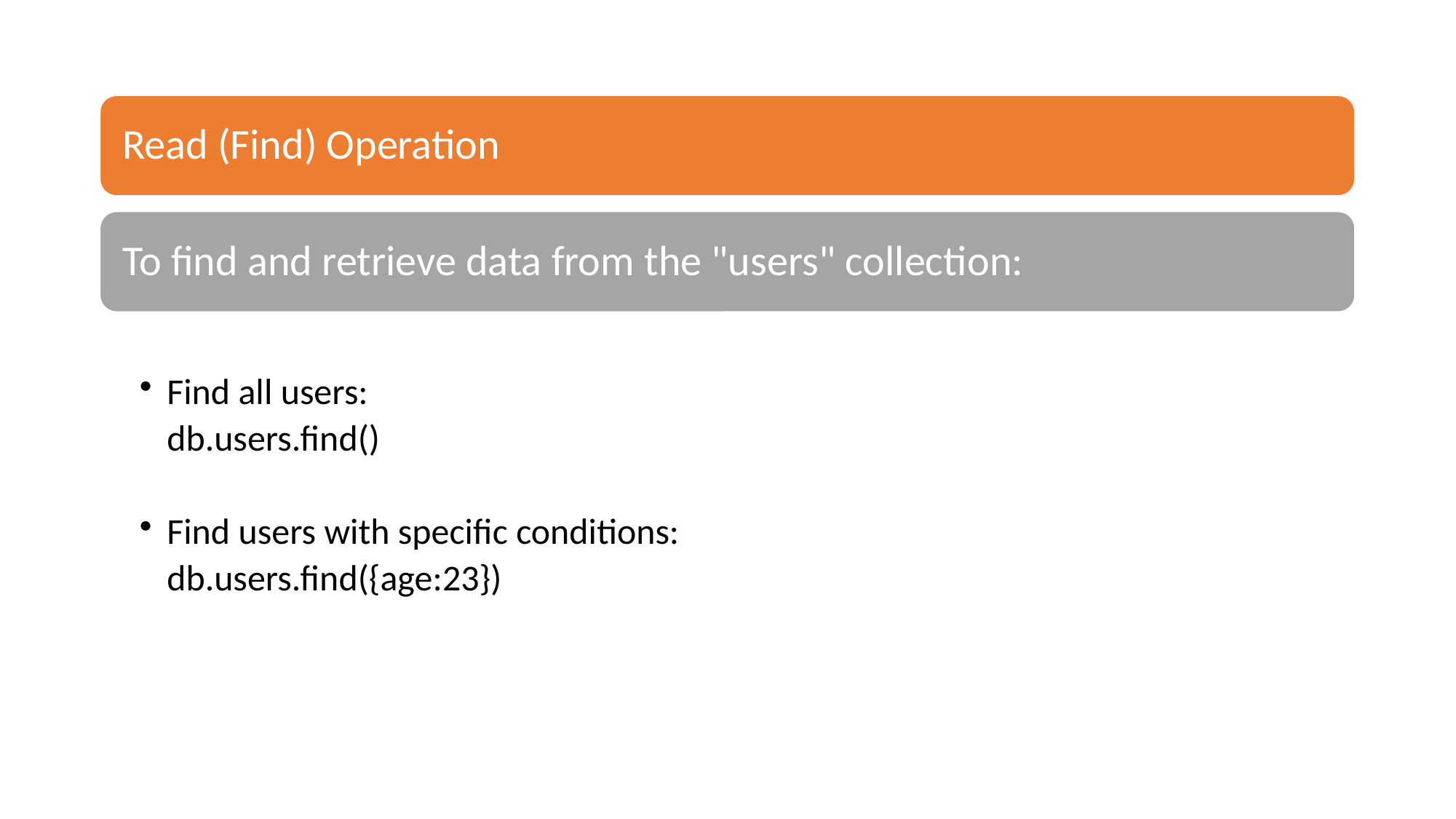

Read (Find) Operation
To find and retrieve data from the "users" collection:

Find all users:
db.users.find()

Find users with specific conditions:
db.users.find({age:23})